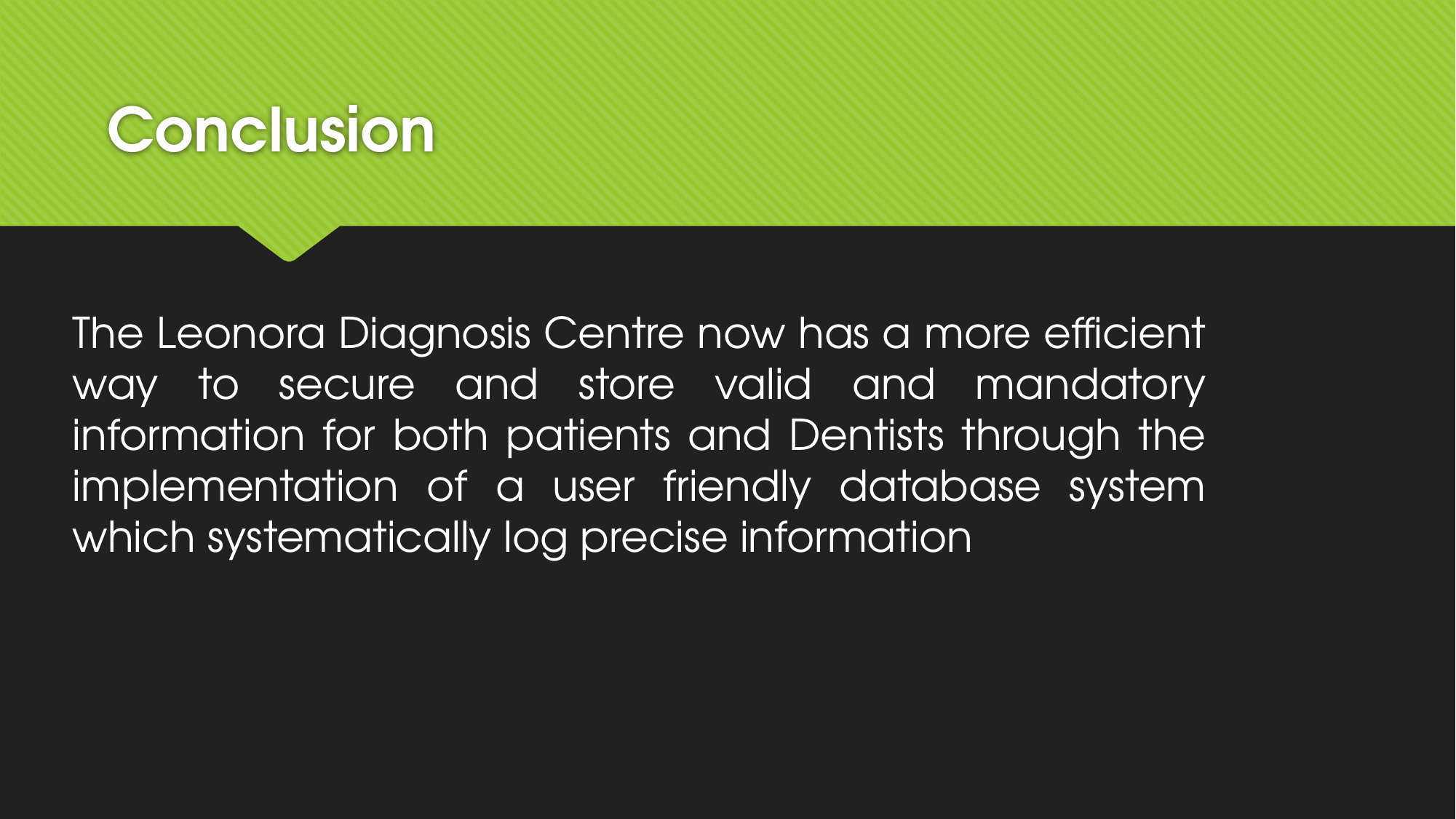

# Conclusion
The Leonora Diagnosis Centre now has a more efficient way to secure and store valid and mandatory information for both patients and Dentists through the implementation of a user friendly database system which systematically log precise information